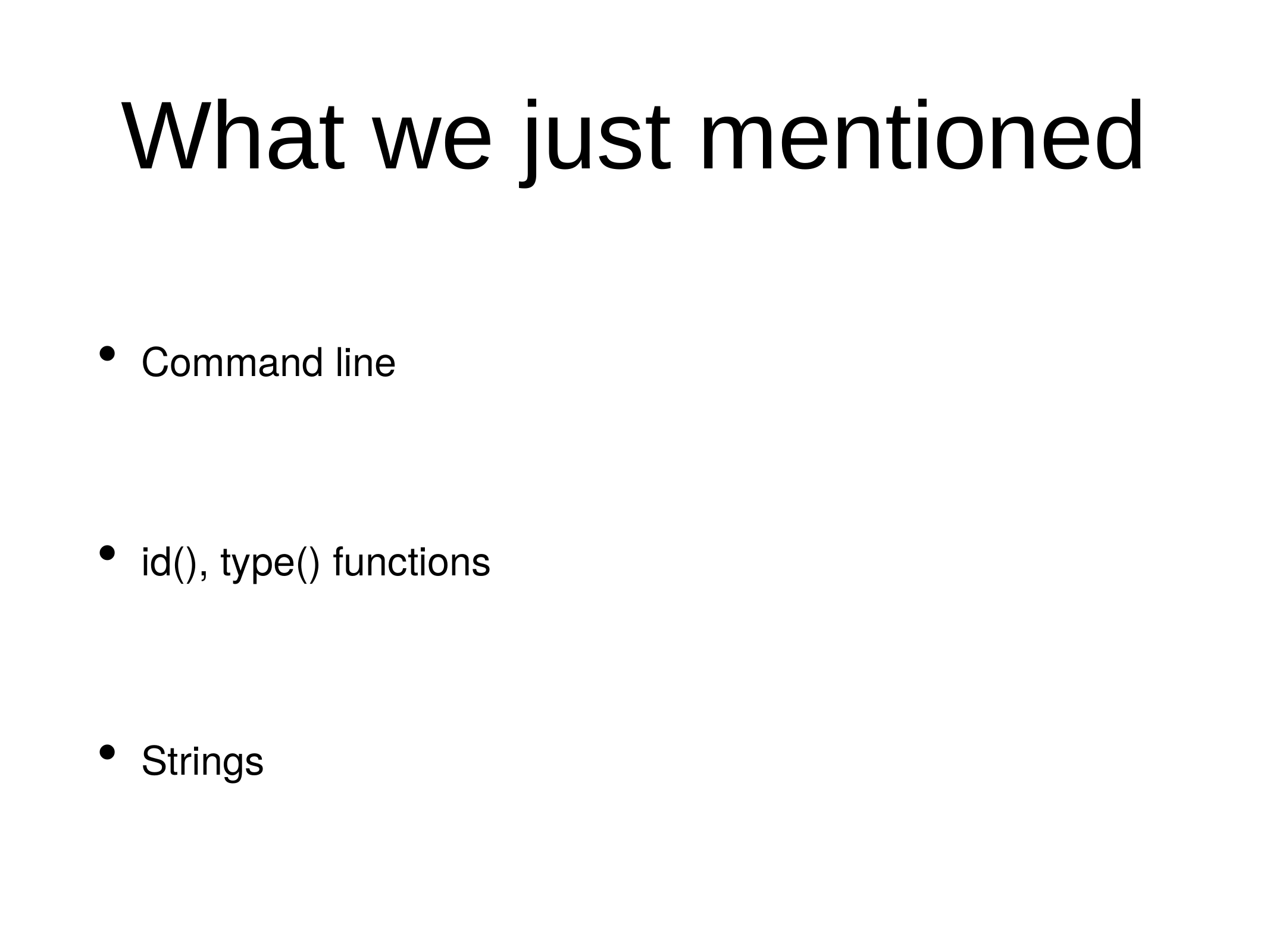

# What we just mentioned
Command line

id(), type() functions

Strings